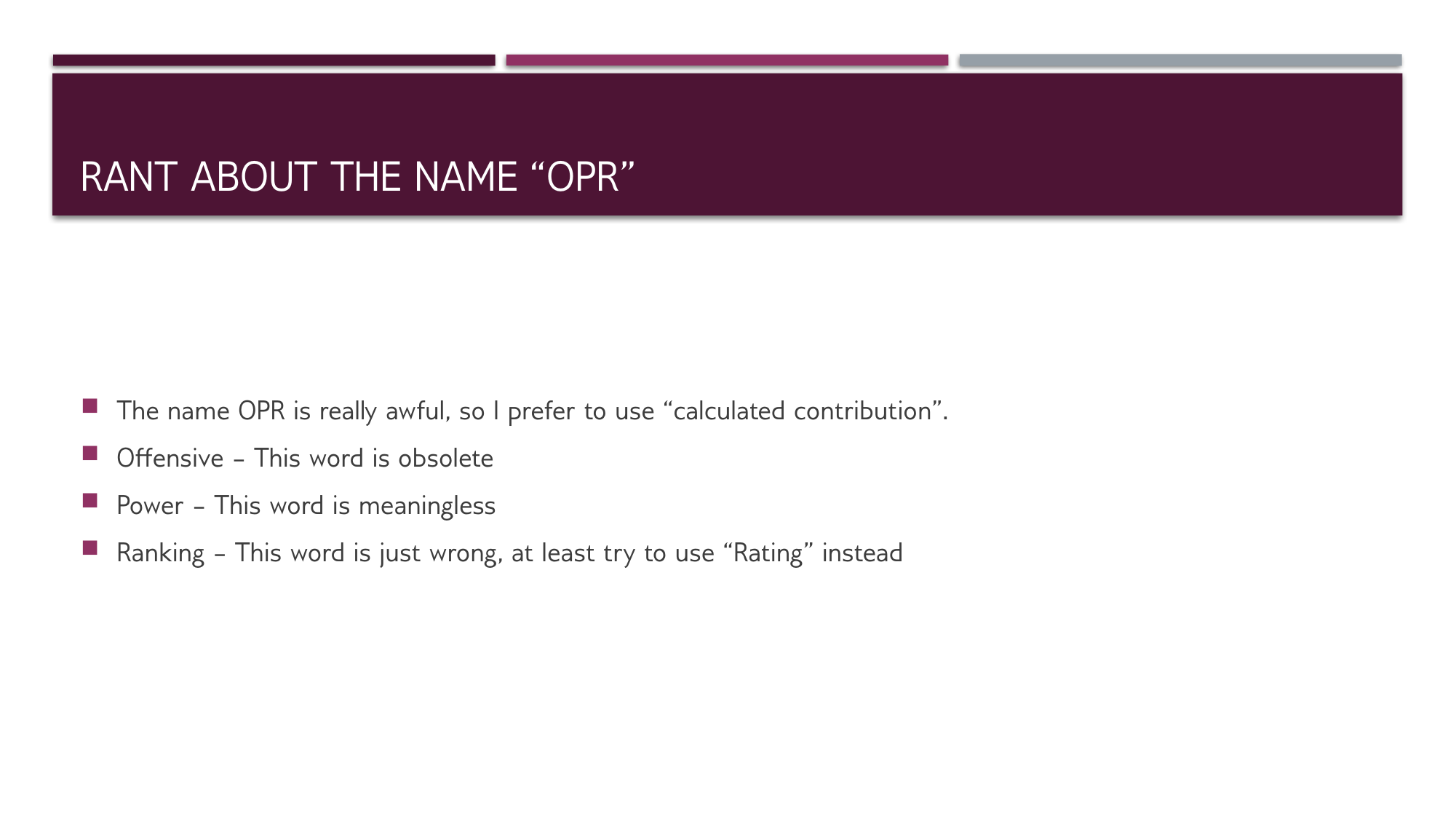

# Rant about the name “OPR”
The name OPR is really awful, so I prefer to use “calculated contribution”.
Offensive – This word is obsolete
Power – This word is meaningless
Ranking – This word is just wrong, at least try to use “Rating” instead